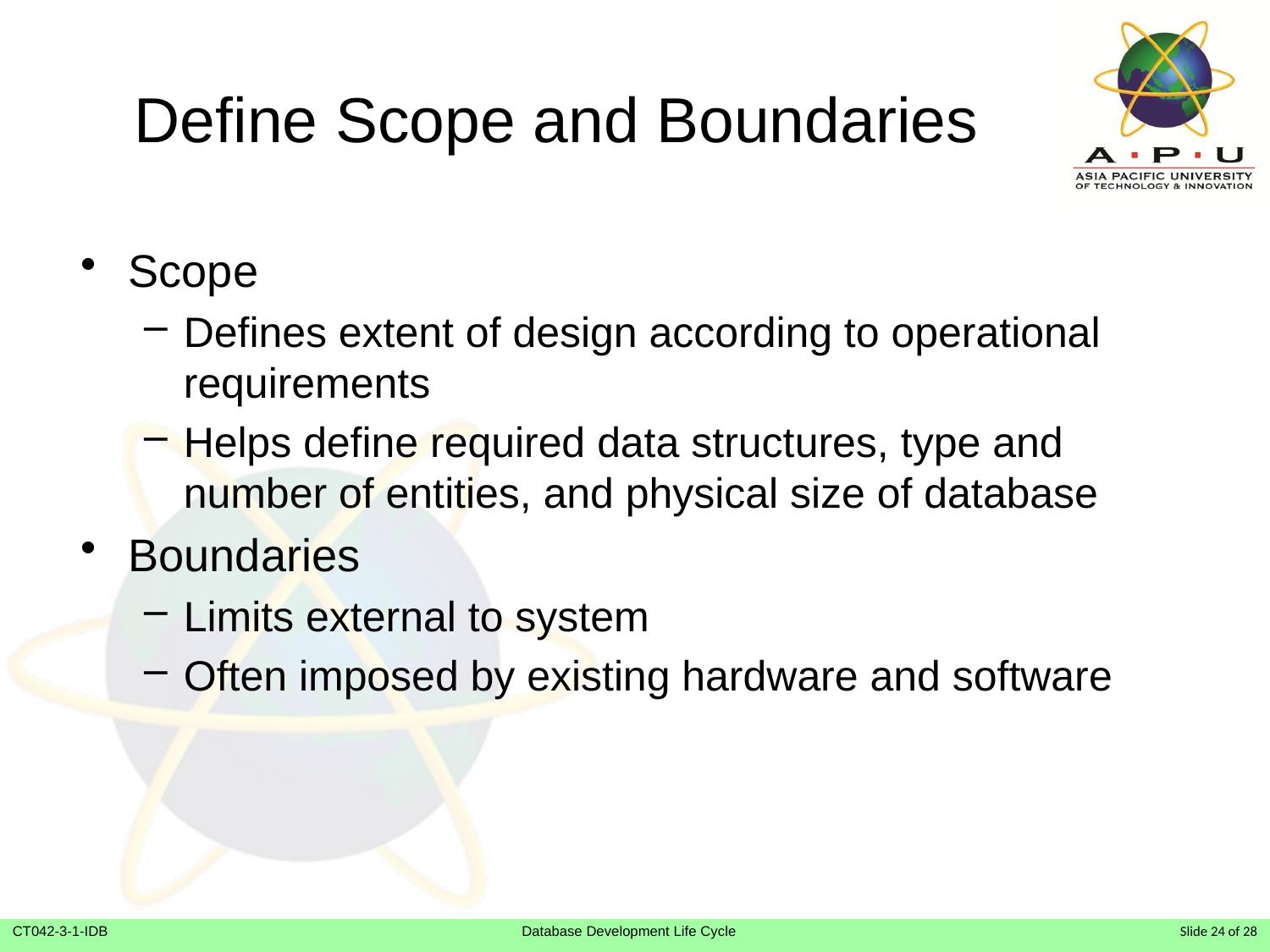

# Define Scope and Boundaries
Scope
Defines extent of design according to operational requirements
Helps define required data structures, type and number of entities, and physical size of database
Boundaries
Limits external to system
Often imposed by existing hardware and software